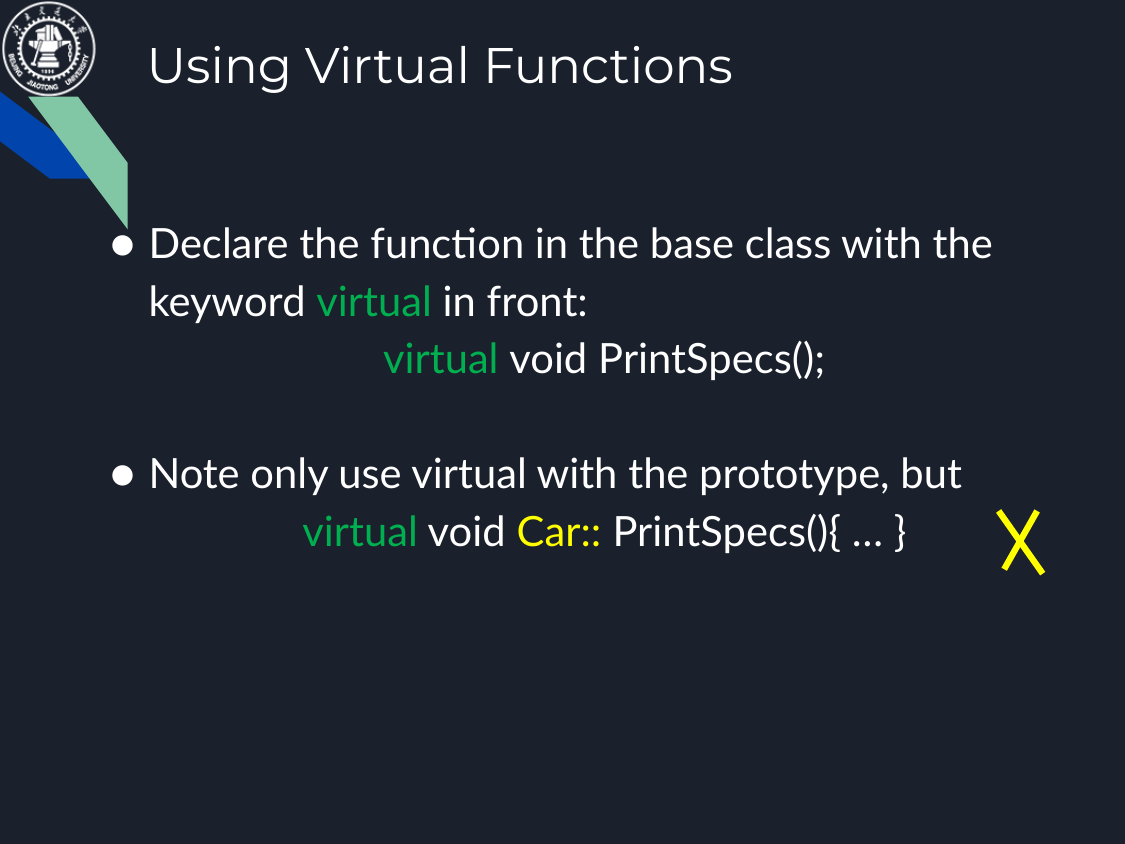

# Using Virtual Functions
Declare the function in the base class with the keyword virtual in front:
virtual void PrintSpecs();

Note only use virtual with the prototype, but
virtual void Car:: PrintSpecs(){ … }